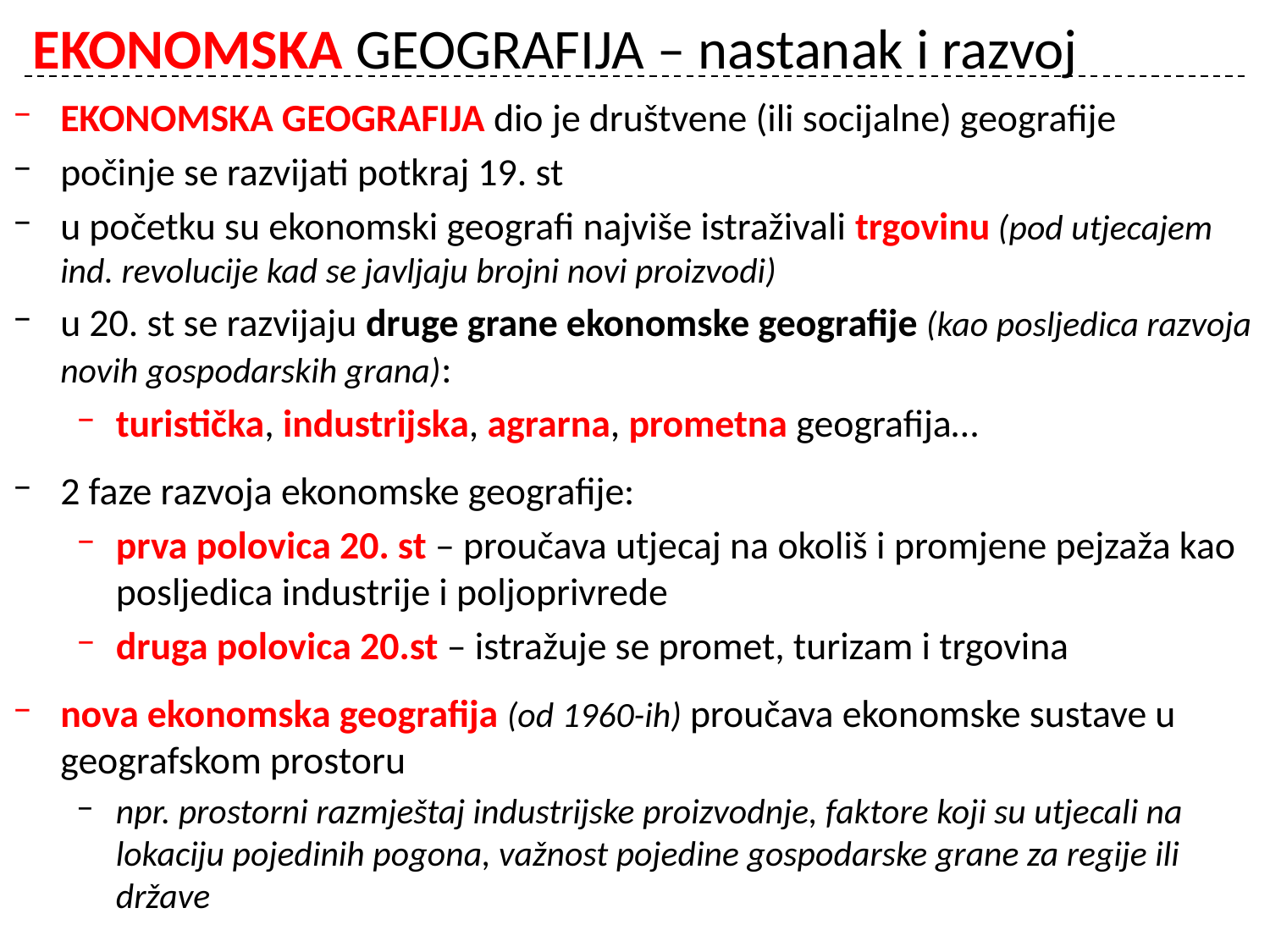

# EKONOMSKA GEOGRAFIJA – nastanak i razvoj
EKONOMSKA GEOGRAFIJA dio je društvene (ili socijalne) geografije
počinje se razvijati potkraj 19. st
u početku su ekonomski geografi najviše istraživali trgovinu (pod utjecajem ind. revolucije kad se javljaju brojni novi proizvodi)
u 20. st se razvijaju druge grane ekonomske geografije (kao posljedica razvoja novih gospodarskih grana):
turistička, industrijska, agrarna, prometna geografija…
2 faze razvoja ekonomske geografije:
prva polovica 20. st – proučava utjecaj na okoliš i promjene pejzaža kao posljedica industrije i poljoprivrede
druga polovica 20.st – istražuje se promet, turizam i trgovina
nova ekonomska geografija (od 1960-ih) proučava ekonomske sustave u geografskom prostoru
npr. prostorni razmještaj industrijske proizvodnje, faktore koji su utjecali na lokaciju pojedinih pogona, važnost pojedine gospodarske grane za regije ili države